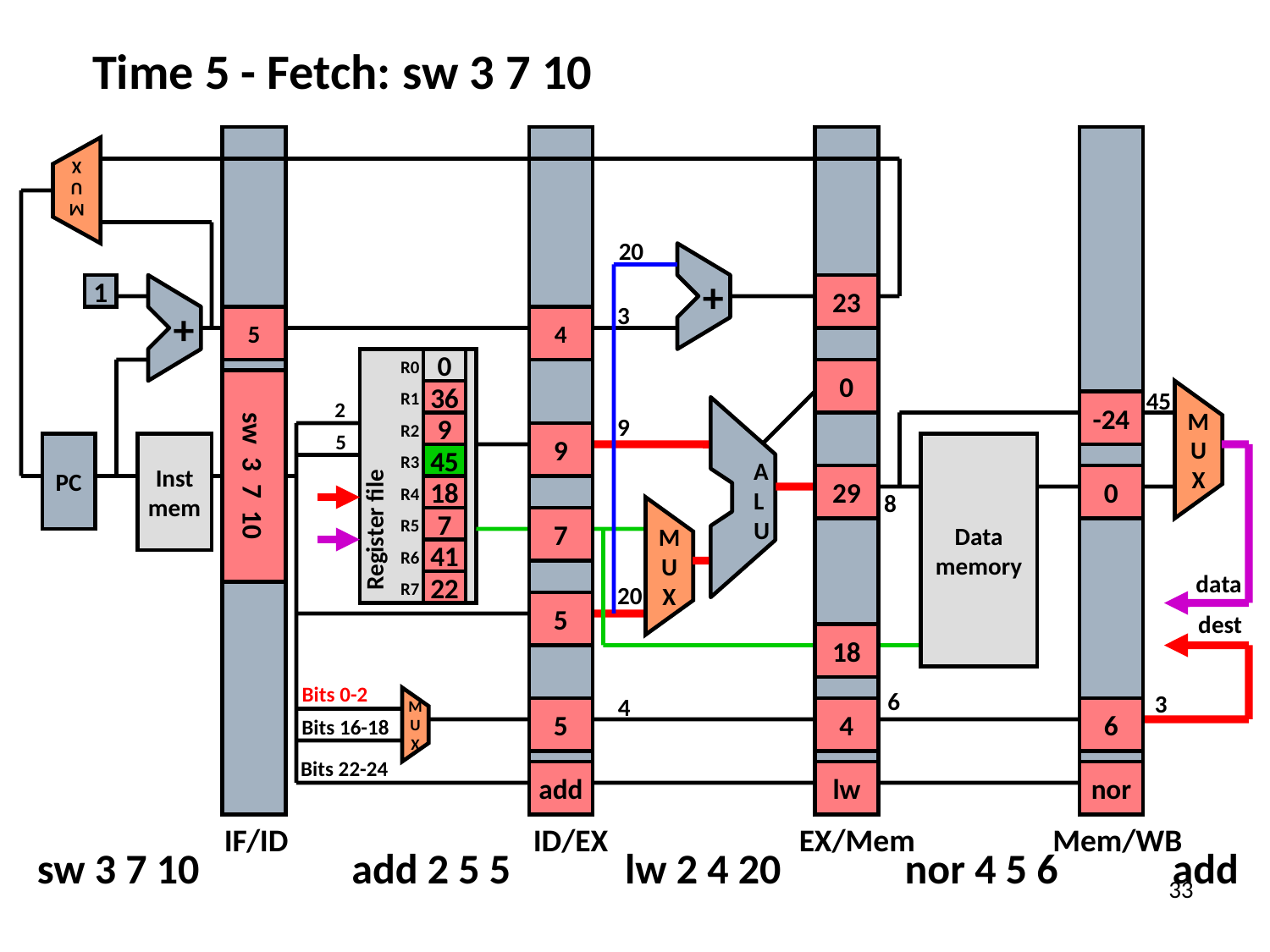

Time 5 - Fetch: sw 3 7 10

M
U
X

20

+

1

+
23
3

5
4

0
R0

0
45
36
R1
2

-24
A
L
U

9
9

R2
Register file

5

9
M
U
X
PC
Inst
mem
Data
memory
sw  3  7  10
45

R3

29
0

18
R4
8

7
7
R5

41
R6
M
U
X

data
22
R7
20
5
dest

18

Bits 0-2
6
3
4
5
4
6
Bits 16-18

M
U
X

Bits 22-24
add
lw
nor

IF/ID
ID/EX
EX/Mem
Mem/WB
sw 3 7 10                add 2 5 5            lw 2 4 20             nor 4 5 6            add
33